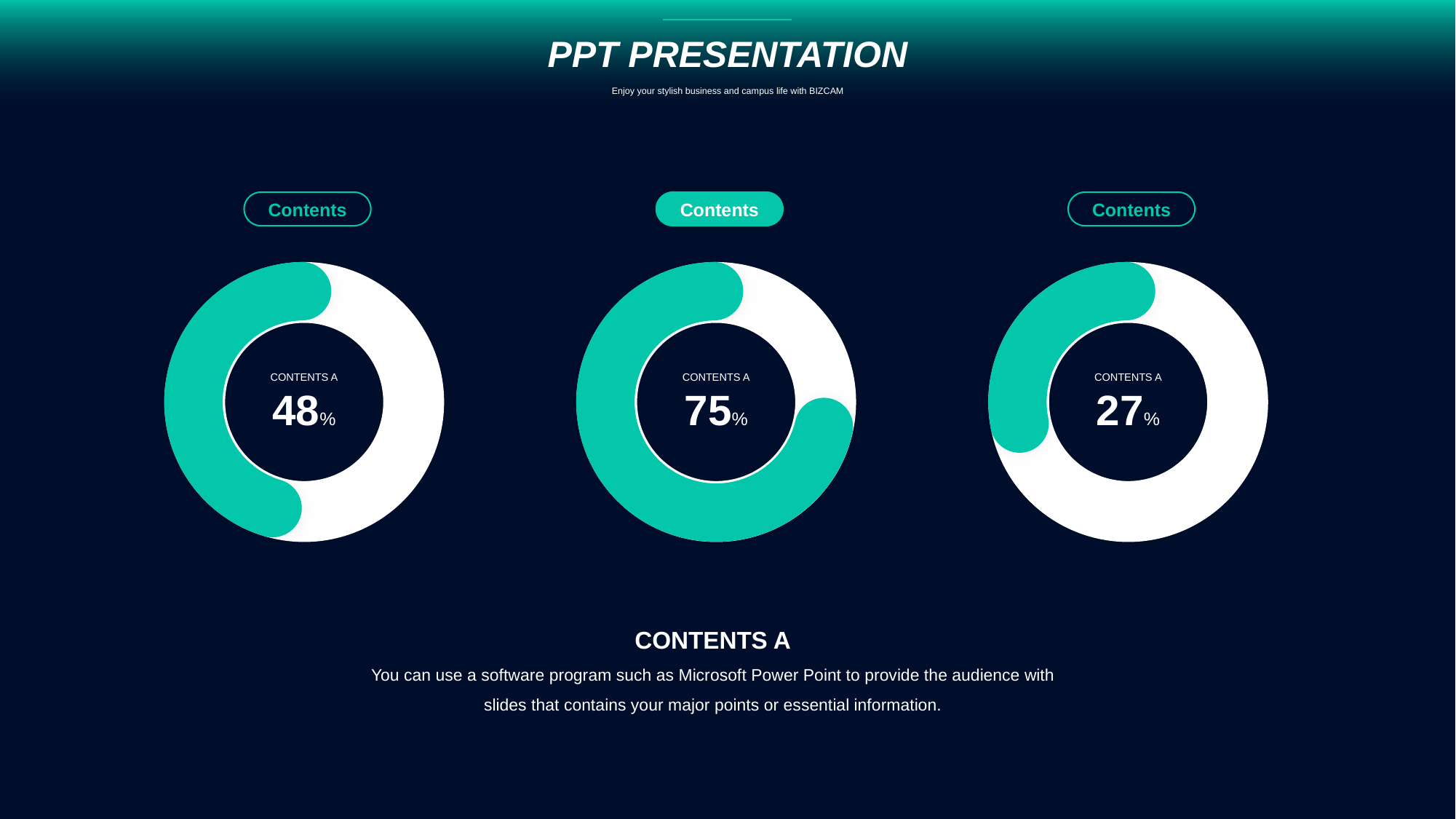

PPT PRESENTATION
Enjoy your stylish business and campus life with BIZCAM
Contents
Contents
Contents
CONTENTS A
48%
CONTENTS A
75%
CONTENTS A
27%

CONTENTS A
You can use a software program such as Microsoft Power Point to provide the audience with slides that contains your major points or essential information.